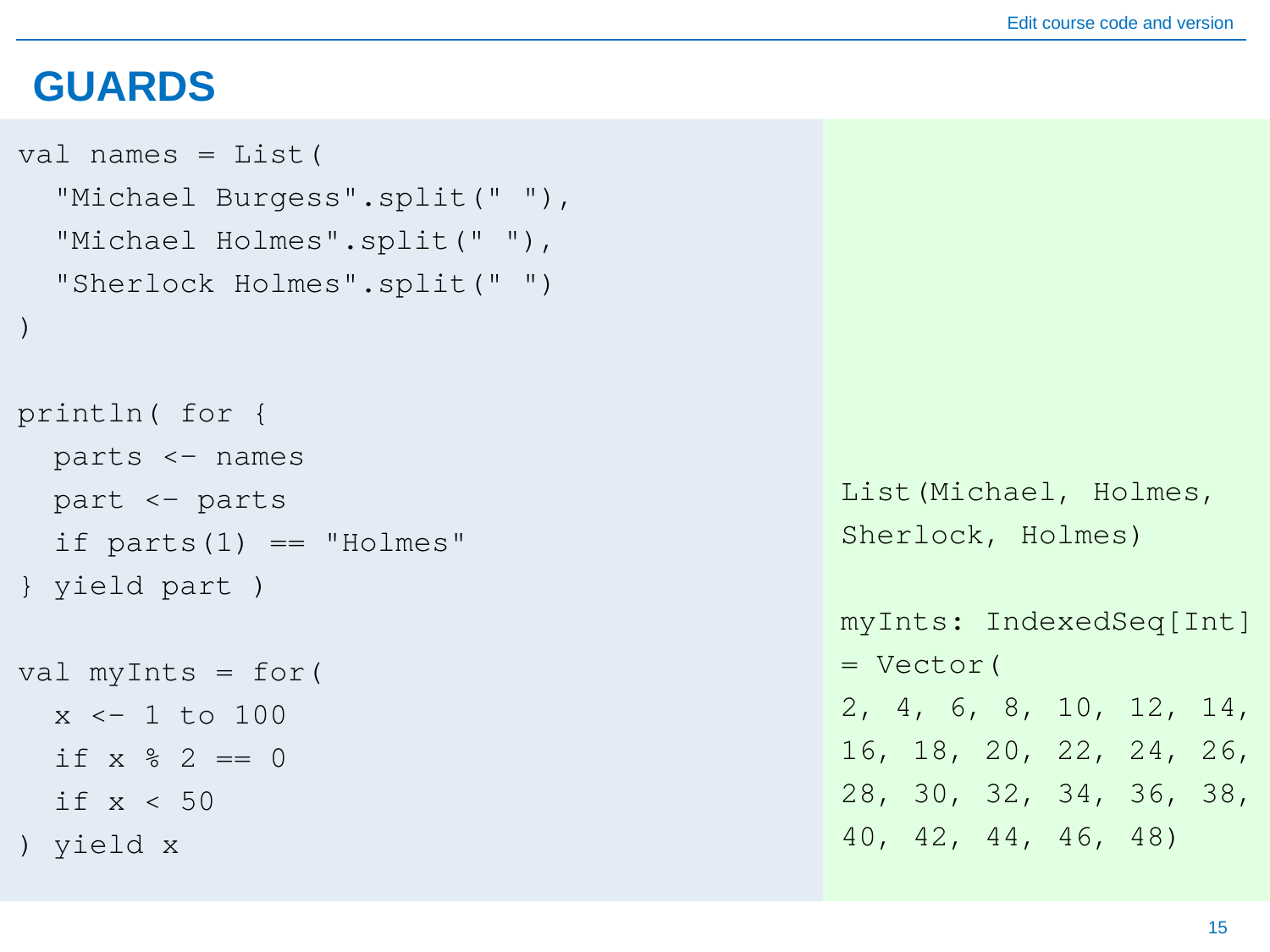

# GUARDS
val names = List(
  "Michael Burgess".split(" "),
  "Michael Holmes".split(" "),
  "Sherlock Holmes".split(" ")
)

println( for {
  parts <- names
  part <- parts
  if parts(1) == "Holmes"
} yield part )
val myInts = for(
  x <- 1 to 100
  if x % 2 == 0
  if x < 50
) yield x

List(Michael, Holmes, Sherlock, Holmes)

myInts: IndexedSeq[Int] = Vector(
2, 4, 6, 8, 10, 12, 14, 16, 18, 20, 22, 24, 26, 28, 30, 32, 34, 36, 38, 40, 42, 44, 46, 48)